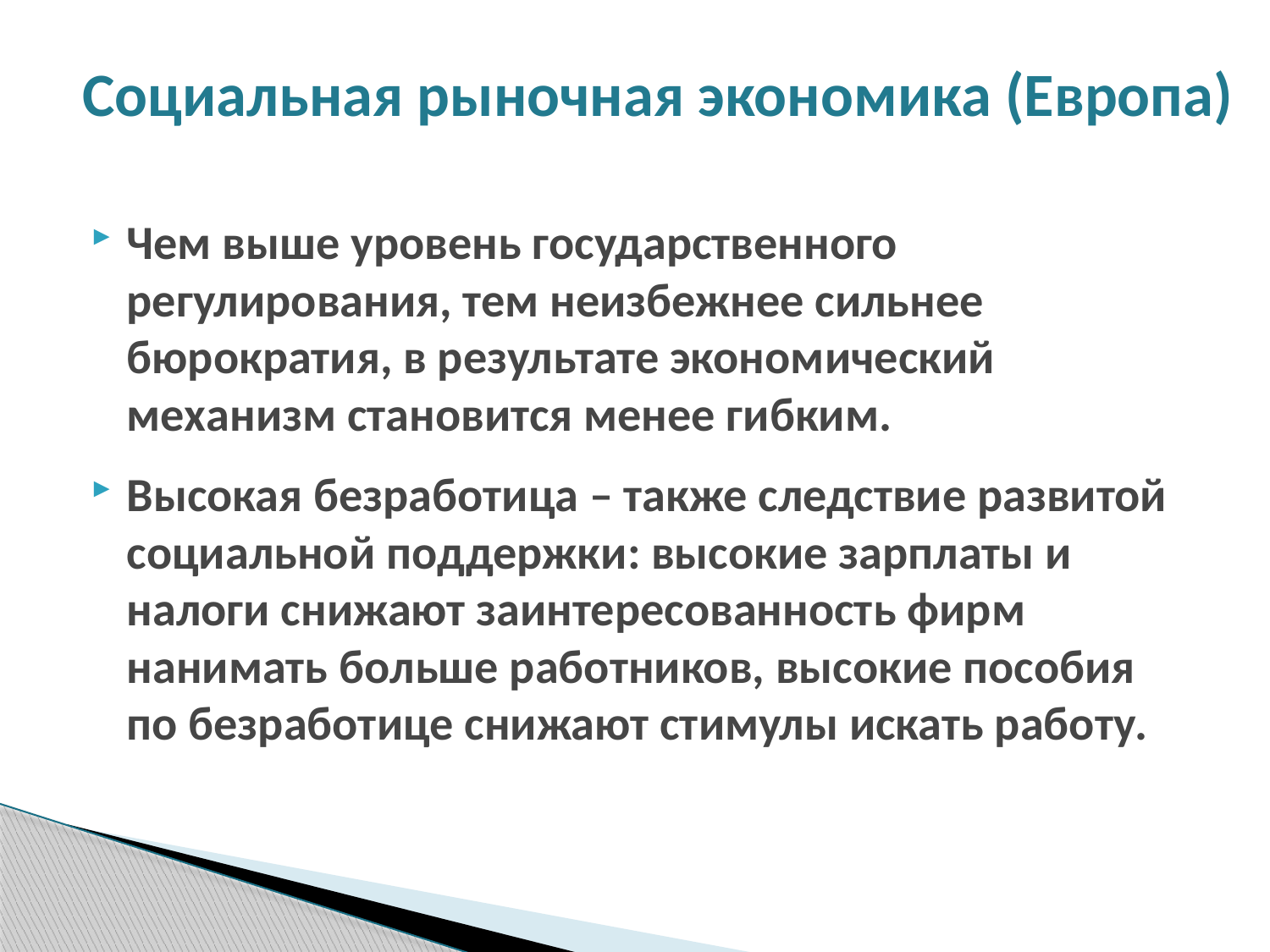

# Социальная рыночная экономика (Европа)
Чем выше уровень государственного регулирования, тем неизбежнее сильнее бюрократия, в результате экономический механизм становится менее гибким.
Высокая безработица – также следствие развитой социальной поддержки: высокие зарплаты и налоги снижают заинтересованность фирм нанимать больше работников, высокие пособия по безработице снижают стимулы искать работу.